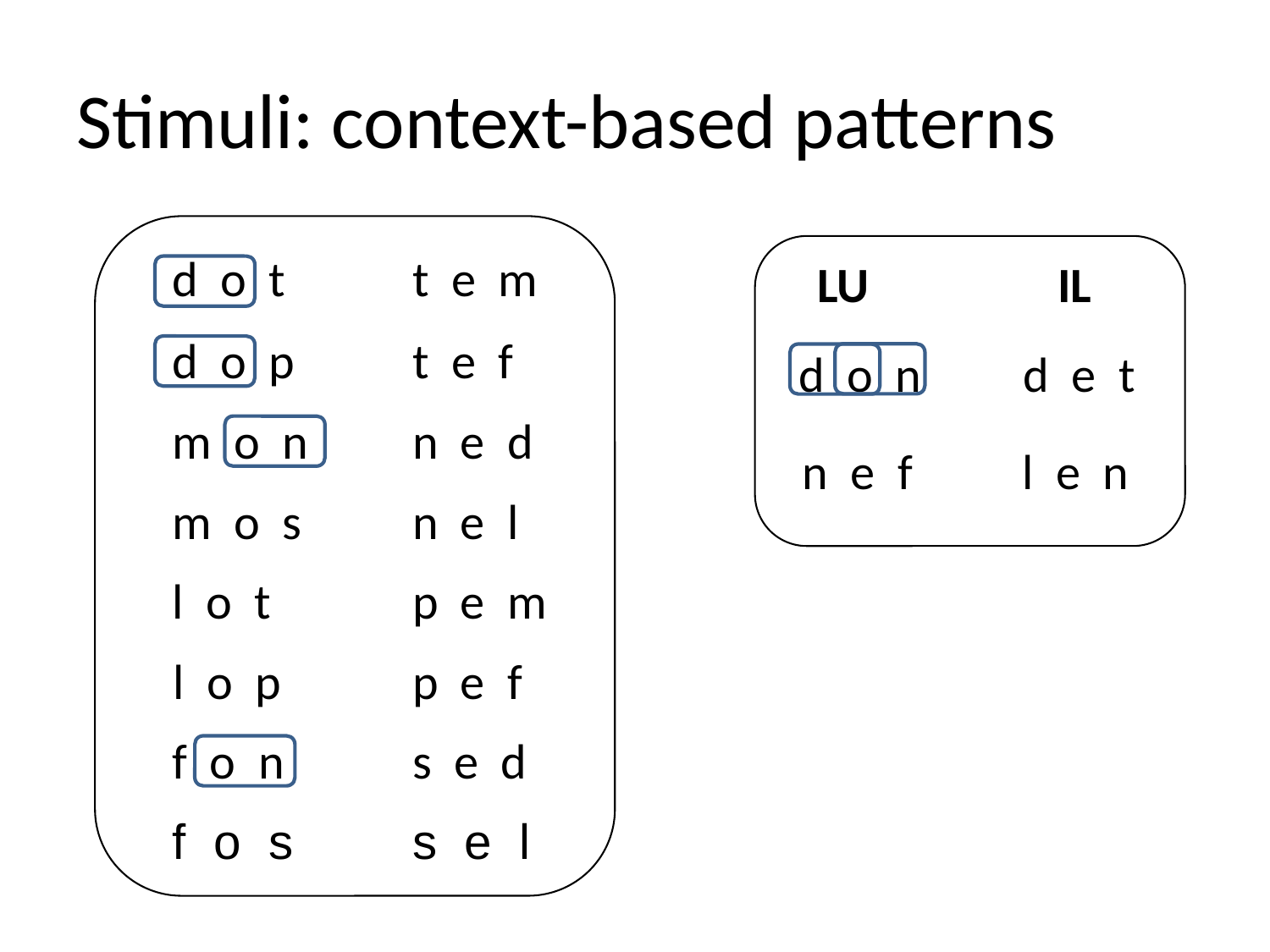

# Stimuli: context-based patterns

d  o  t
t  e  m
LU
IL

d  o  p
t  e  f

d  o  n
d  e  t

m  o  n
n  e  d

n  e  f
l  e  n
m  o  s
n  e  l
l  o  t
p  e  m
l  o  p
p  e  f
f  o  n
s  e  d

f  o  s
s  e  l